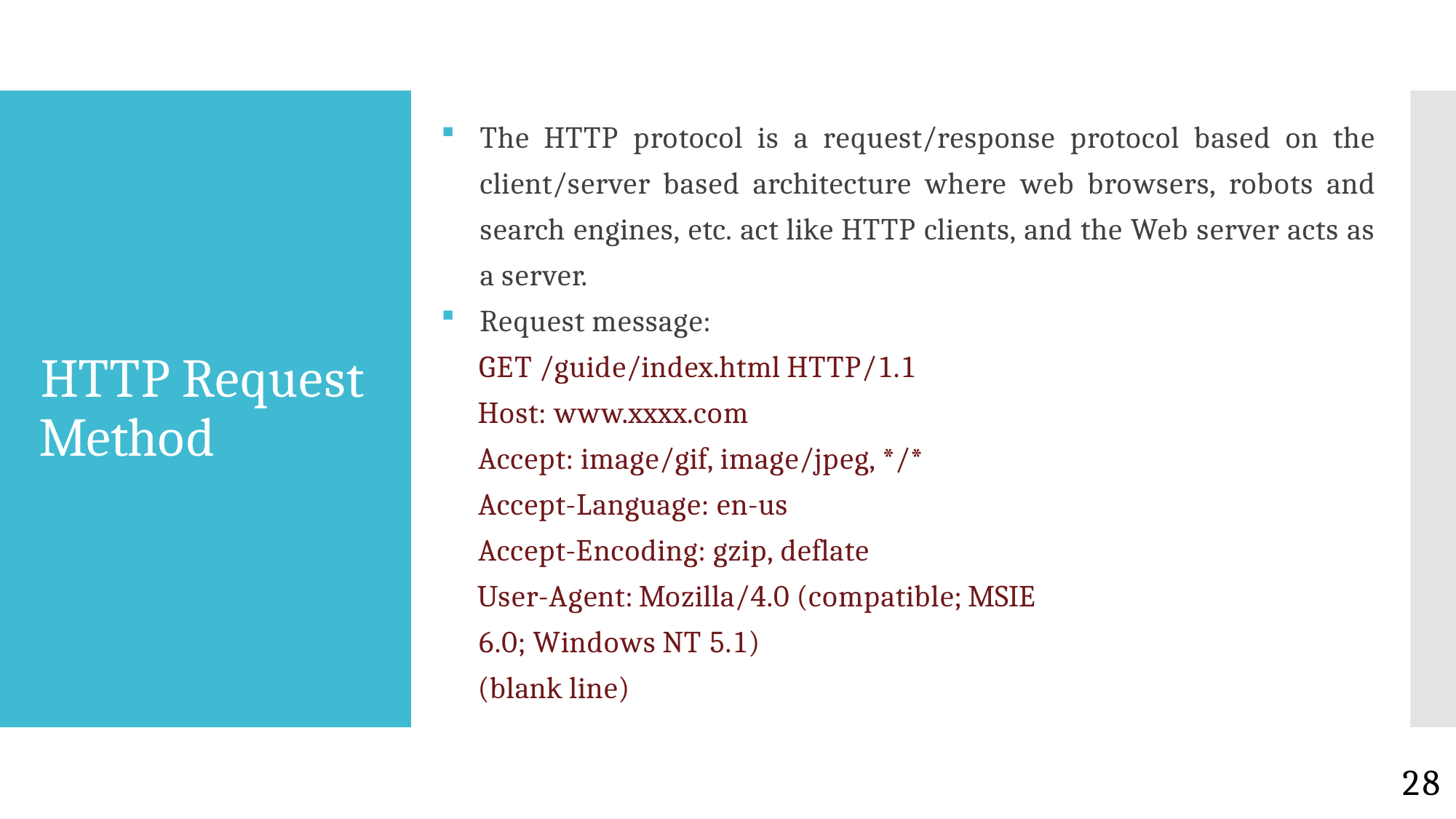

The HTTP protocol is a request/response protocol based on the client/server based architecture where web browsers, robots and search engines, etc. act like HTTP clients, and the Web server acts as a server.
Request message:
GET /guide/index.html HTTP/1.1
Host: www.xxxx.com
Accept: image/gif, image/jpeg, */*
Accept-Language: en-us
Accept-Encoding: gzip, deflate
User-Agent: Mozilla/4.0 (compatible; MSIE
6.0; Windows NT 5.1)
(blank line)

# HTTP Request Method
28